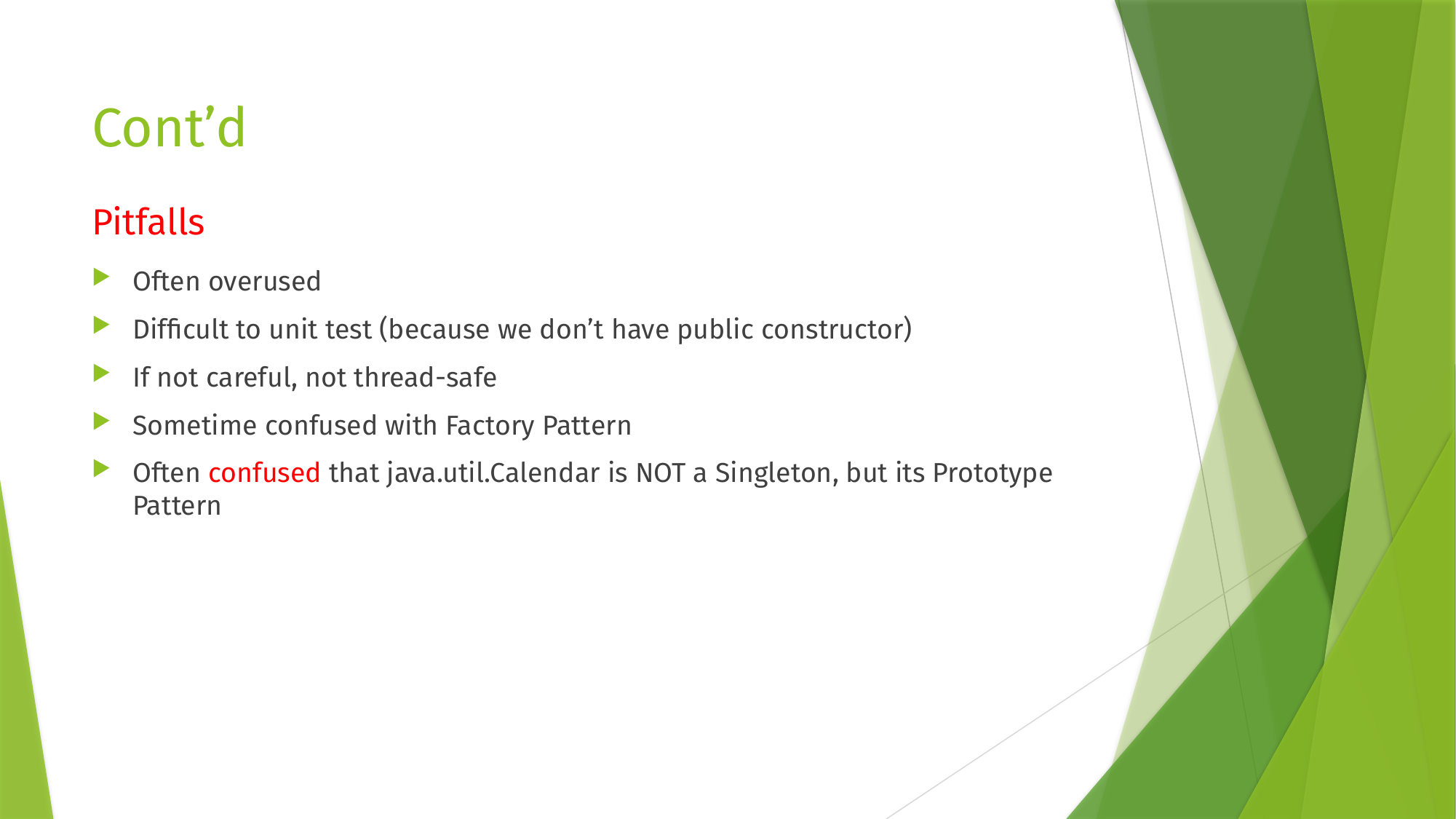

# Cont’d
Pitfalls
Often overused
Difficult to unit test (because we don’t have public constructor)
If not careful, not thread-safe
Sometime confused with Factory Pattern
Often confused that java.util.Calendar is NOT a Singleton, but its Prototype Pattern